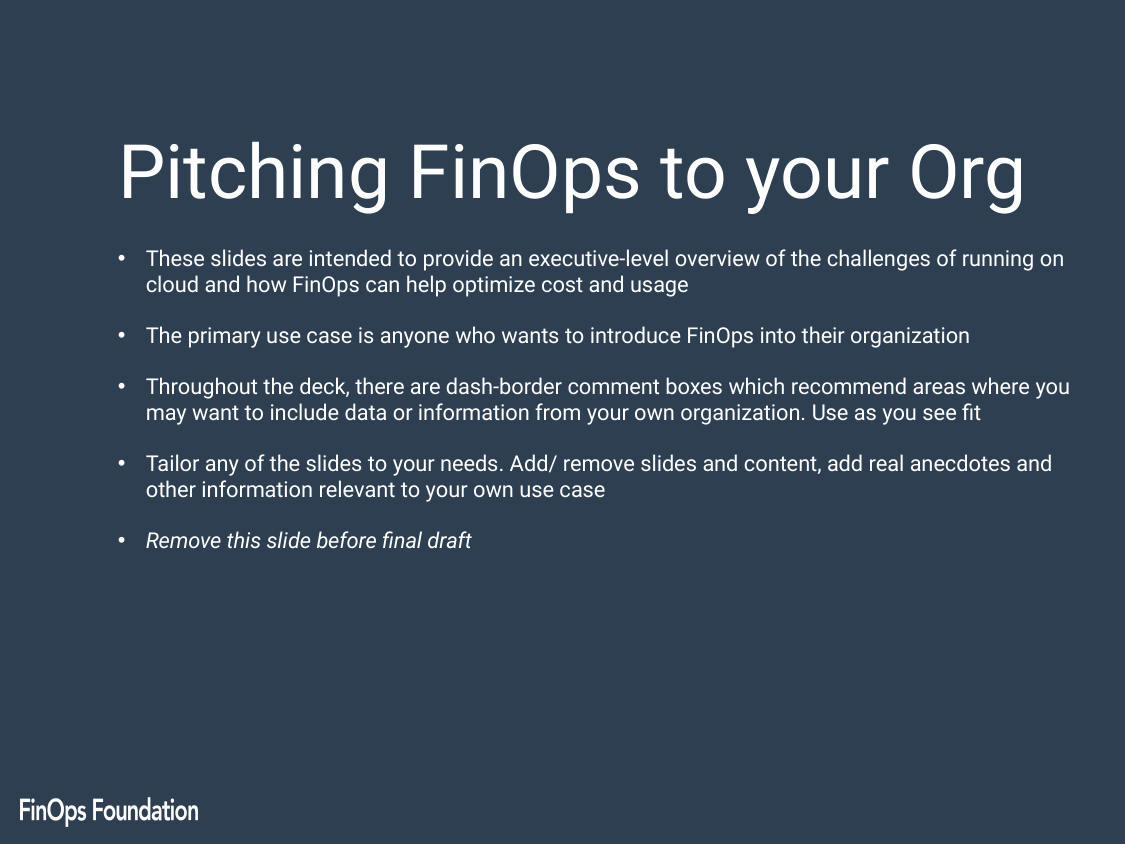

Pitching FinOps to your Org
These slides are intended to provide an executive-level overview of the challenges of running on cloud and how FinOps can help optimize cost and usage
The primary use case is anyone who wants to introduce FinOps into their organization
Throughout the deck, there are dash-border comment boxes which recommend areas where you may want to include data or information from your own organization. Use as you see fit
Tailor any of the slides to your needs. Add/ remove slides and content, add real anecdotes and other information relevant to your own use case
Remove this slide before final draft